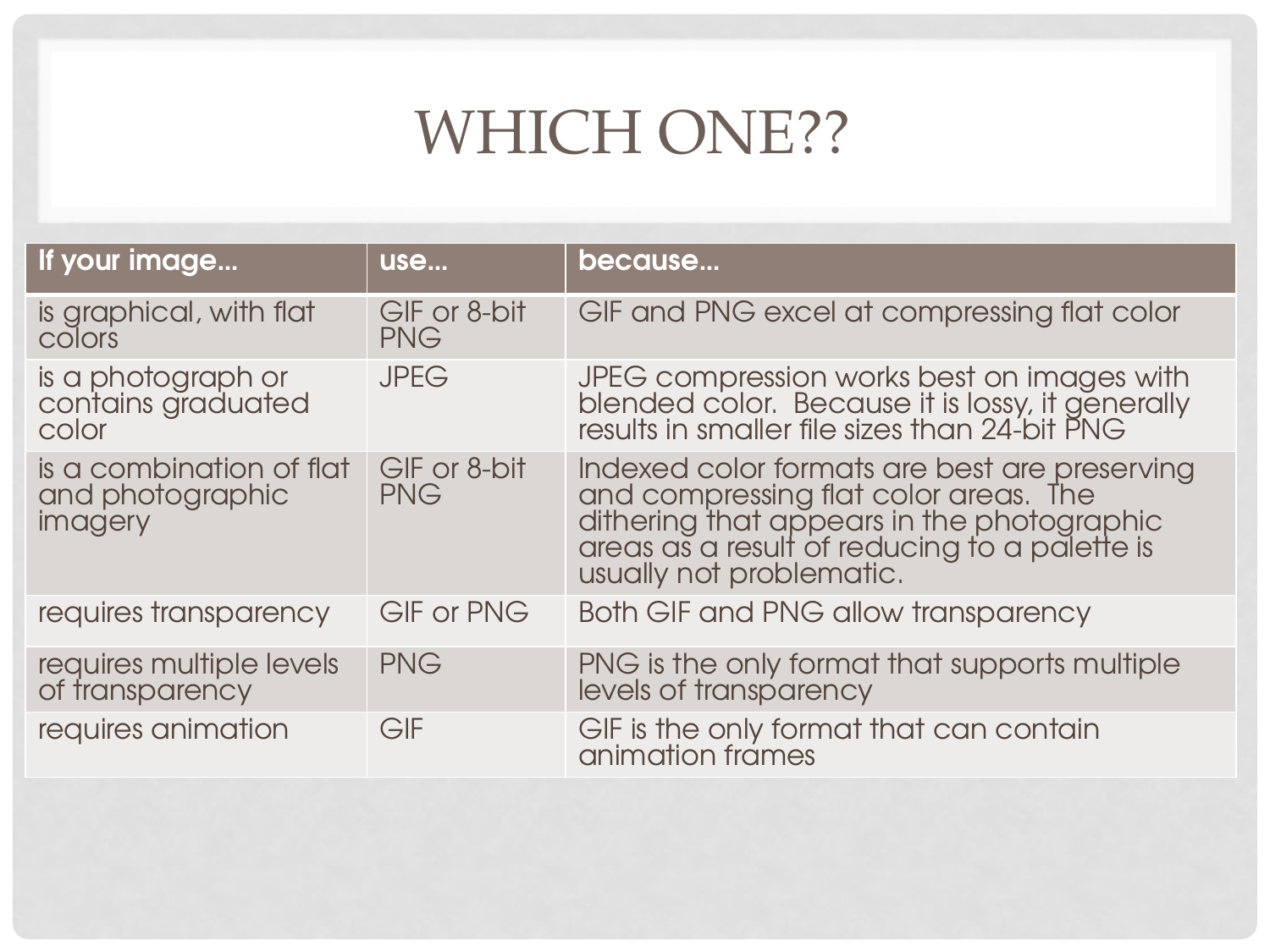

# Which one??
| If your image… | use… | because… |
| --- | --- | --- |
| is graphical, with flat colors | GIF or 8-bit PNG | GIF and PNG excel at compressing flat color |
| is a photograph or contains graduated color | JPEG | JPEG compression works best on images with blended color. Because it is lossy, it generally results in smaller file sizes than 24-bit PNG |
| is a combination of flat and photographic imagery | GIF or 8-bit PNG | Indexed color formats are best are preserving and compressing flat color areas. The dithering that appears in the photographic areas as a result of reducing to a palette is usually not problematic. |
| requires transparency | GIF or PNG | Both GIF and PNG allow transparency |
| requires multiple levels of transparency | PNG | PNG is the only format that supports multiple levels of transparency |
| requires animation | GIF | GIF is the only format that can contain animation frames |